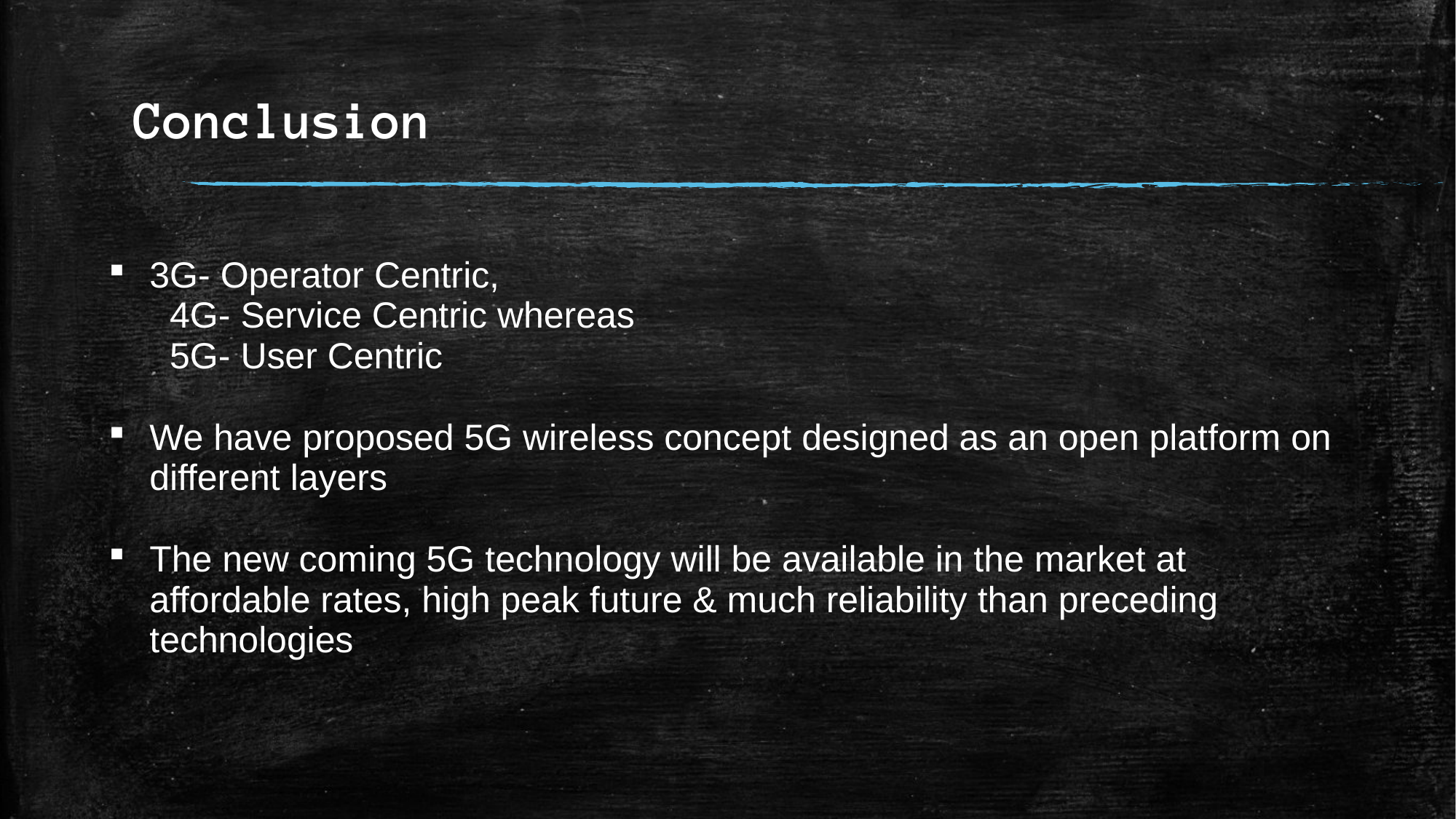

Conclusion
# 3G- Operator Centric,
      4G- Service Centric whereas
      5G- User Centric

We have proposed 5G wireless concept designed as an open platform on different layers

The new coming 5G technology will be available in the market at affordable rates, high peak future & much reliability than preceding technologies